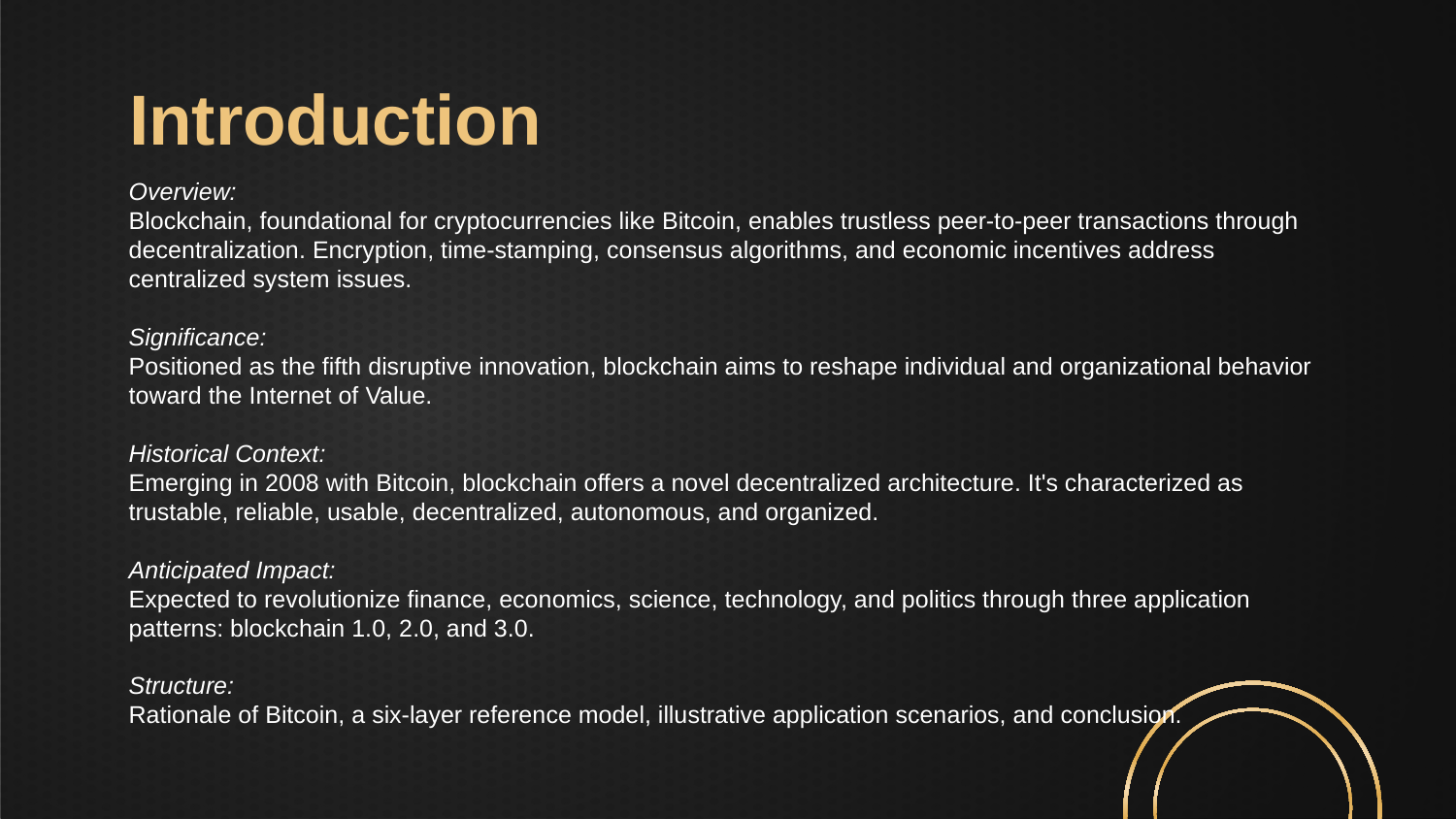

# Introduction
Overview:
Blockchain, foundational for cryptocurrencies like Bitcoin, enables trustless peer-to-peer transactions through decentralization. Encryption, time-stamping, consensus algorithms, and economic incentives address centralized system issues.

Significance:
Positioned as the fifth disruptive innovation, blockchain aims to reshape individual and organizational behavior toward the Internet of Value.

Historical Context:
Emerging in 2008 with Bitcoin, blockchain offers a novel decentralized architecture. It's characterized as trustable, reliable, usable, decentralized, autonomous, and organized.

Anticipated Impact:
Expected to revolutionize finance, economics, science, technology, and politics through three application patterns: blockchain 1.0, 2.0, and 3.0.

Structure:
Rationale of Bitcoin, a six-layer reference model, illustrative application scenarios, and conclusion.